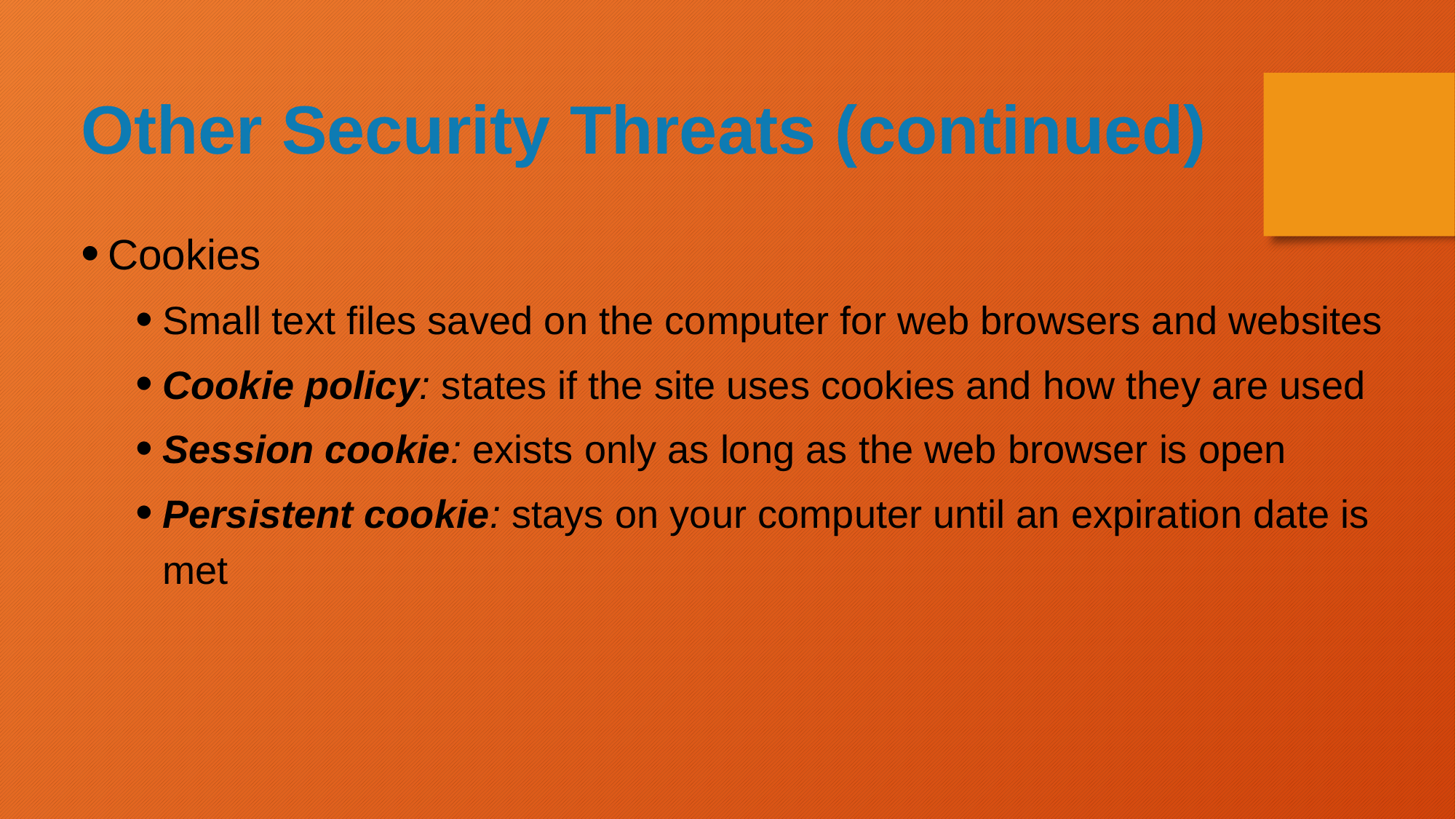

Other Security Threats (continued)
Cookies
Small text files saved on the computer for web browsers and websites
Cookie policy: states if the site uses cookies and how they are used
Session cookie: exists only as long as the web browser is open
Persistent cookie: stays on your computer until an expiration date is met